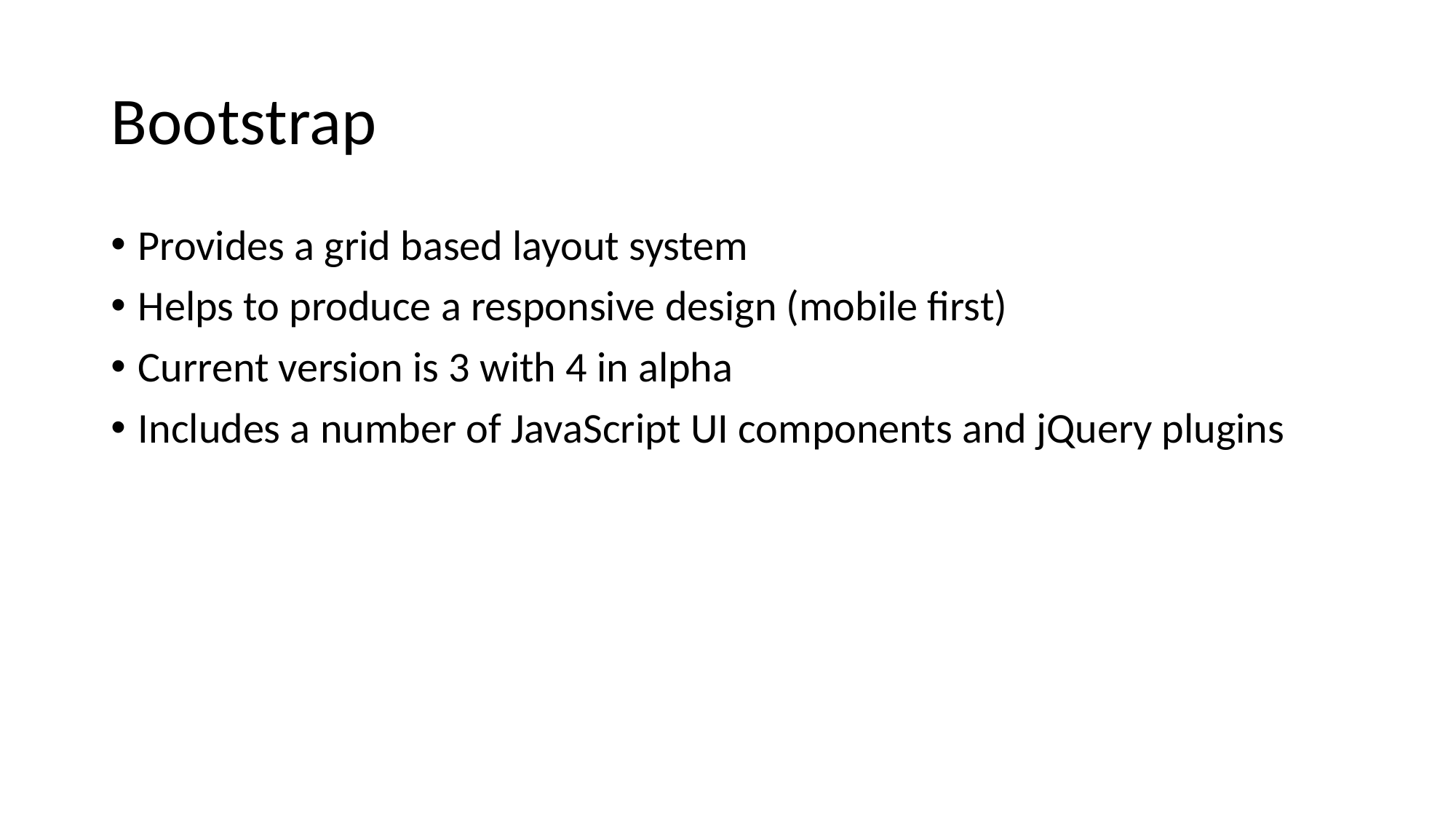

# Bootstrap
Provides a grid based layout system
Helps to produce a responsive design (mobile first)
Current version is 3 with 4 in alpha
Includes a number of JavaScript UI components and jQuery plugins